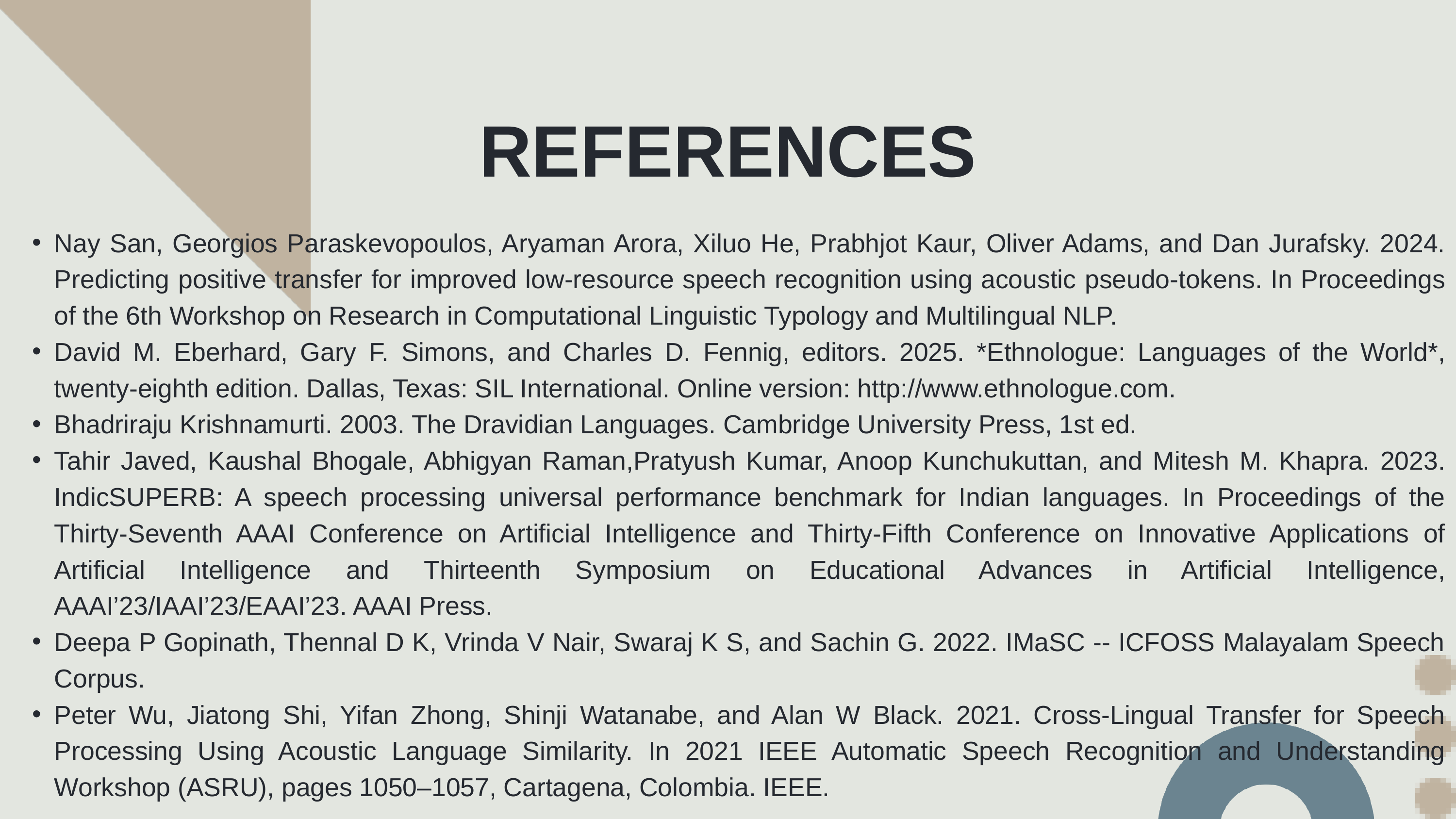

REFERENCES
Nay San, Georgios Paraskevopoulos, Aryaman Arora, Xiluo He, Prabhjot Kaur, Oliver Adams, and Dan Jurafsky. 2024. Predicting positive transfer for improved low-resource speech recognition using acoustic pseudo-tokens. In Proceedings of the 6th Workshop on Research in Computational Linguistic Typology and Multilingual NLP.
David M. Eberhard, Gary F. Simons, and Charles D. Fennig, editors. 2025. *Ethnologue: Languages of the World*, twenty-eighth edition. Dallas, Texas: SIL International. Online version: http://www.ethnologue.com.
Bhadriraju Krishnamurti. 2003. The Dravidian Languages. Cambridge University Press, 1st ed.
Tahir Javed, Kaushal Bhogale, Abhigyan Raman,Pratyush Kumar, Anoop Kunchukuttan, and Mitesh M. Khapra. 2023. IndicSUPERB: A speech processing universal performance benchmark for Indian languages. In Proceedings of the Thirty-Seventh AAAI Conference on Artificial Intelligence and Thirty-Fifth Conference on Innovative Applications of Artificial Intelligence and Thirteenth Symposium on Educational Advances in Artificial Intelligence, AAAI’23/IAAI’23/EAAI’23. AAAI Press.
Deepa P Gopinath, Thennal D K, Vrinda V Nair, Swaraj K S, and Sachin G. 2022. IMaSC -- ICFOSS Malayalam Speech Corpus.
Peter Wu, Jiatong Shi, Yifan Zhong, Shinji Watanabe, and Alan W Black. 2021. Cross-Lingual Transfer for Speech Processing Using Acoustic Language Similarity. In 2021 IEEE Automatic Speech Recognition and Understanding Workshop (ASRU), pages 1050–1057, Cartagena, Colombia. IEEE.